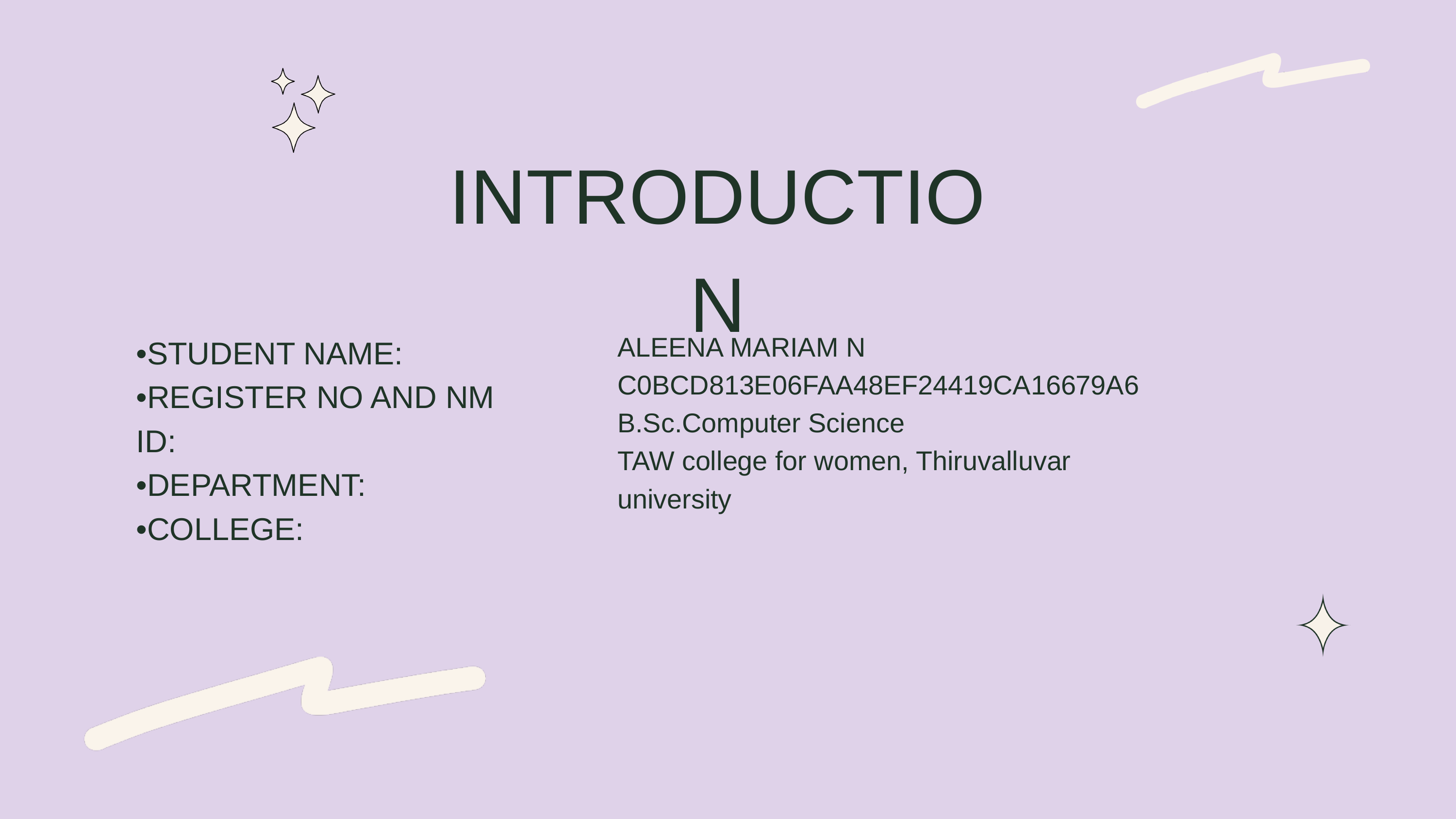

INTRODUCTION
ALEENA MARIAM N
C0BCD813E06FAA48EF24419CA16679A6
B.Sc.Computer Science
TAW college for women, Thiruvalluvar university
•STUDENT NAME:
•REGISTER NO AND NM ID:
•DEPARTMENT:
•COLLEGE: